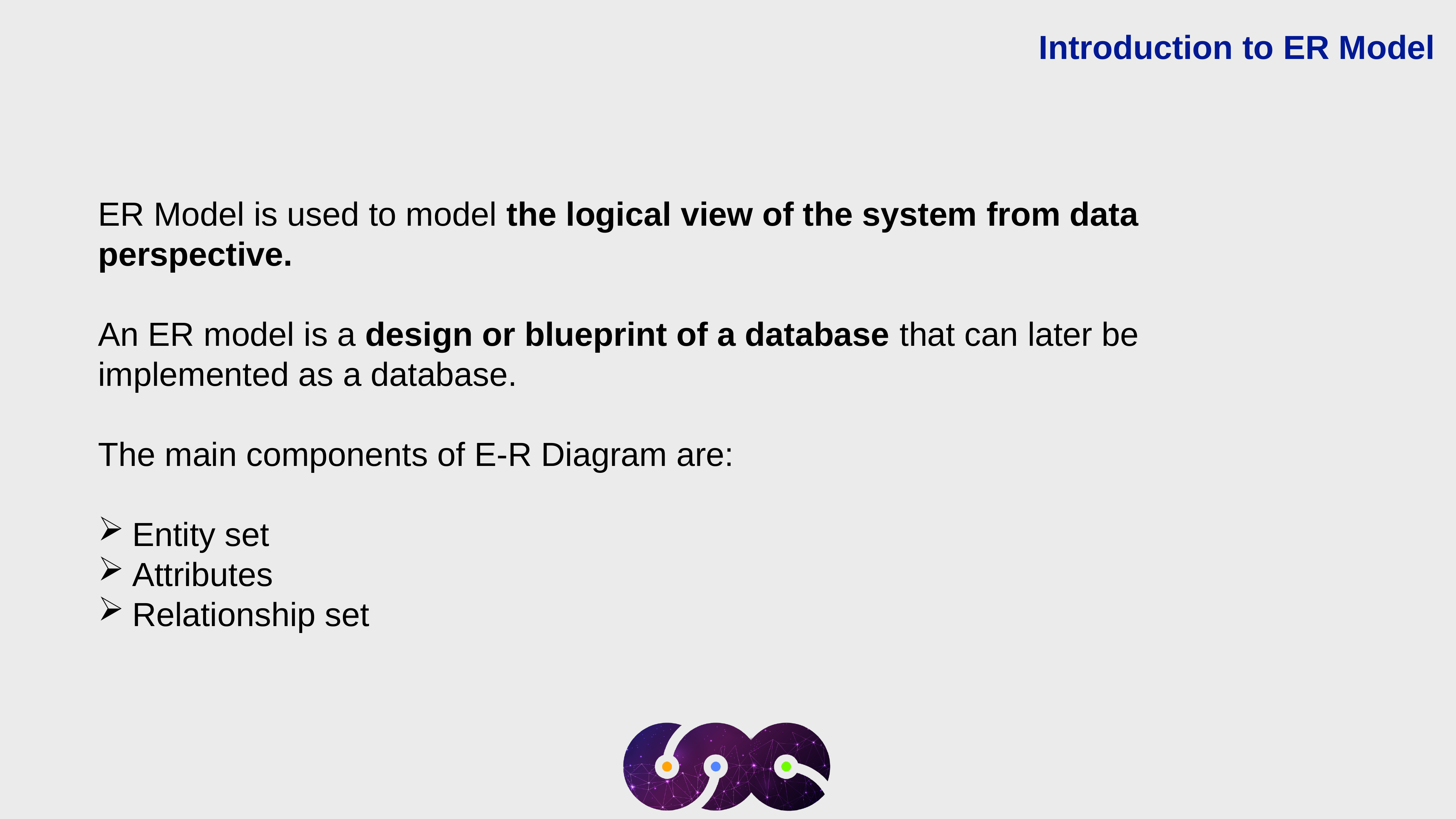

Introduction to ER Model

ER Model is used to model the logical view of the system from data perspective.

An ER model is a design or blueprint of a database that can later be implemented as a database.

The main components of E-R Diagram are:

Entity set
Attributes
Relationship set